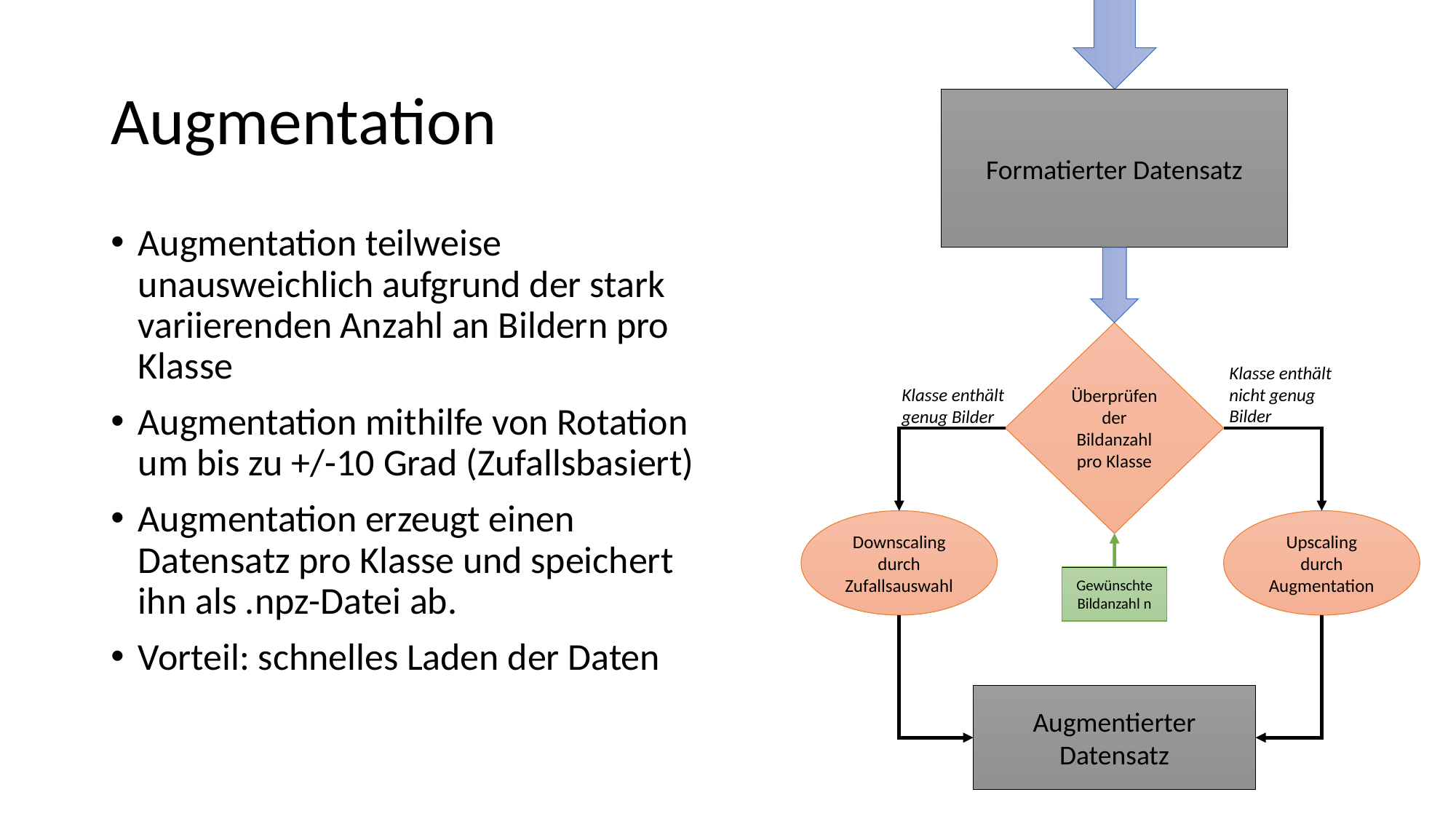

# Augmentation
Formatierter Datensatz
Augmentation teilweise unausweichlich aufgrund der stark variierenden Anzahl an Bildern pro Klasse
Augmentation mithilfe von Rotation um bis zu +/-10 Grad (Zufallsbasiert)
Augmentation erzeugt einen Datensatz pro Klasse und speichert ihn als .npz-Datei ab.
Vorteil: schnelles Laden der Daten

Überprüfen der Bildanzahl pro Klasse
Klasse enthält nicht genug Bilder
Klasse enthält genug Bilder
Downscaling durch Zufallsauswahl
Upscaling durch Augmentation
Gewünschte Bildanzahl n
Augmentierter Datensatz